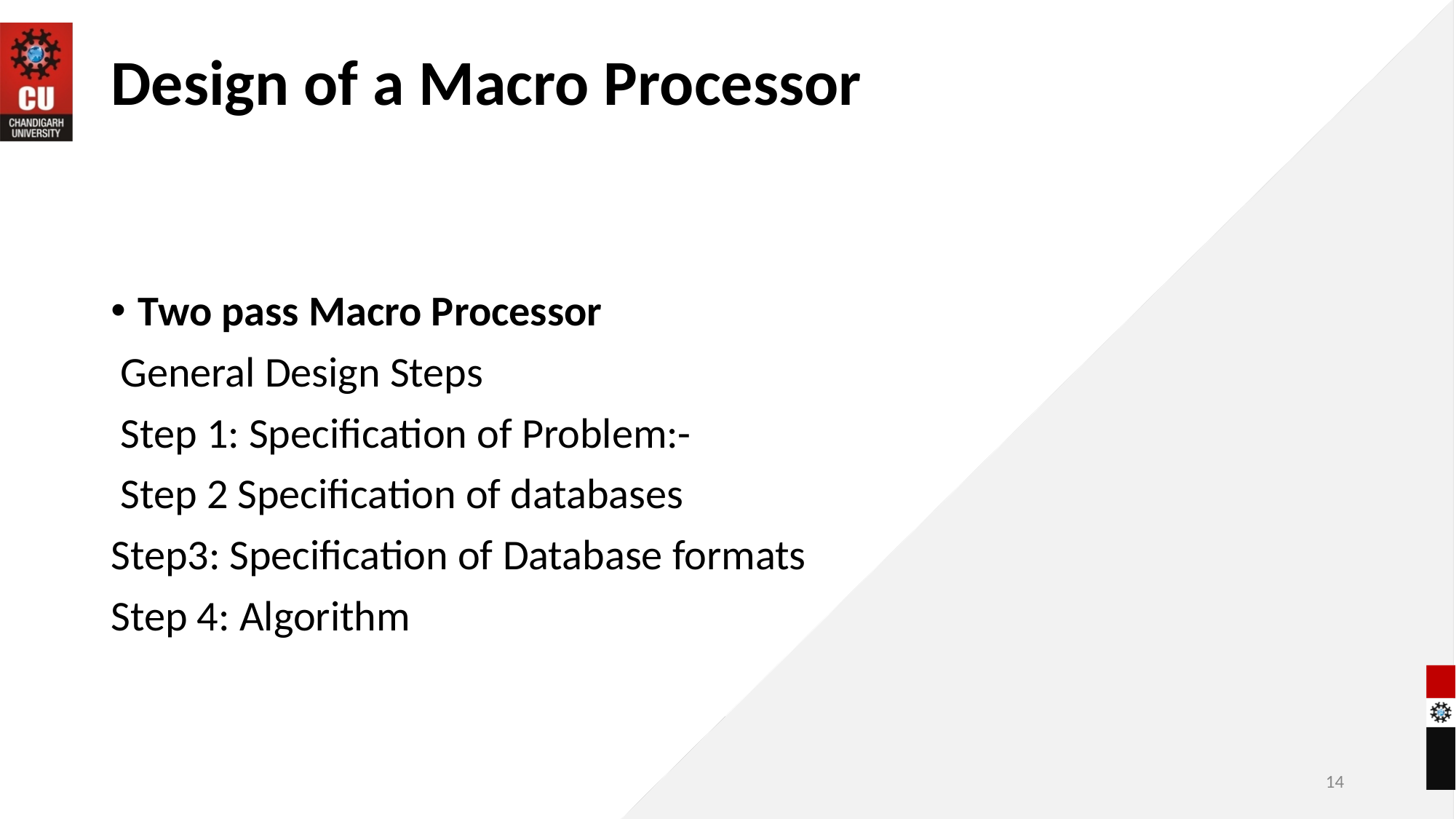

# Design of a Macro Processor

Two pass Macro Processor
 General Design Steps
 Step 1: Specification of Problem:-
 Step 2 Specification of databases
Step3: Specification of Database formats
Step 4: Algorithm
14